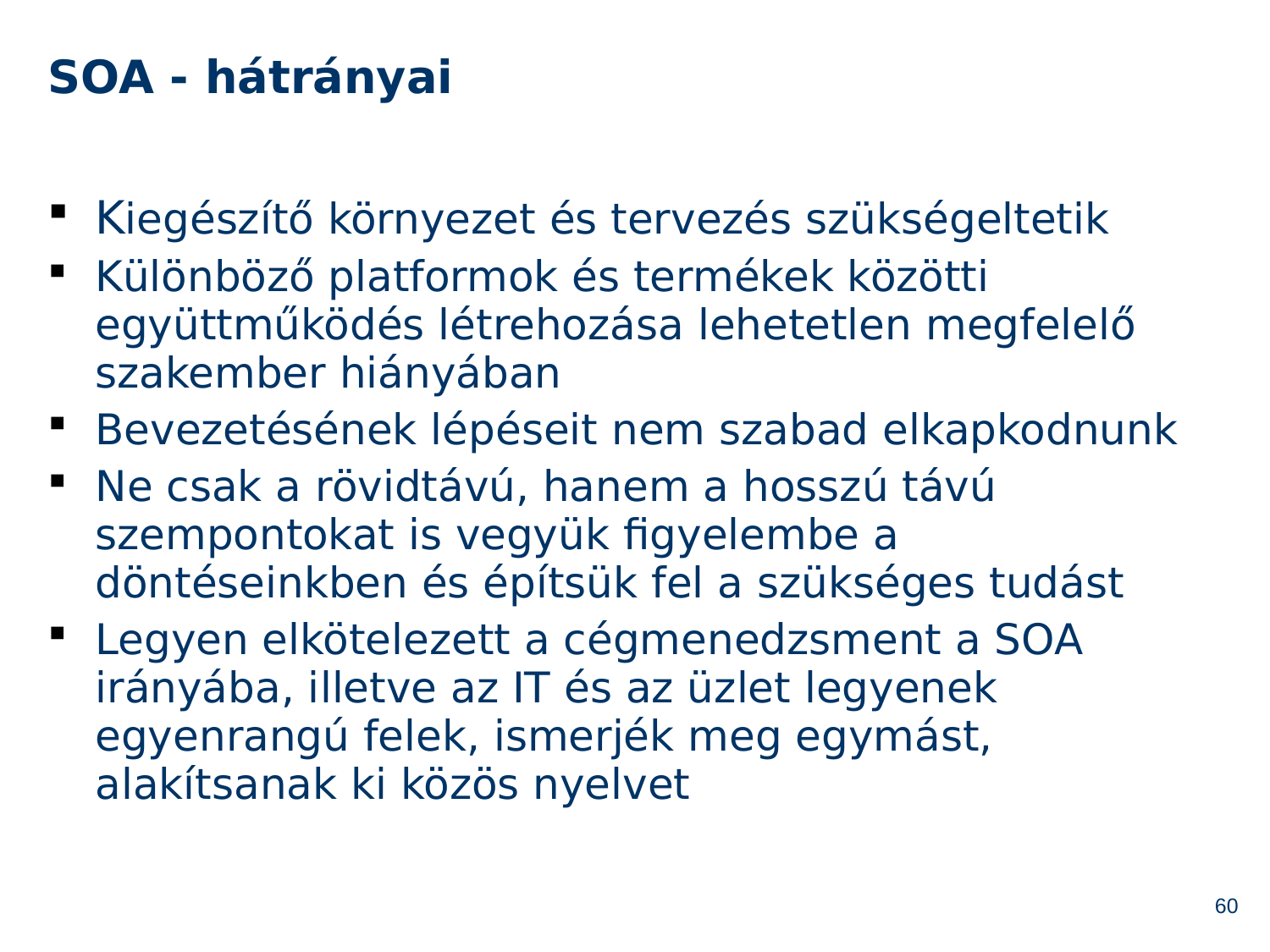

# SOA - hátrányai
Kiegészítő környezet és tervezés szükségeltetik
Különböző platformok és termékek közötti együttműködés létrehozása lehetetlen megfelelő szakember hiányában
Bevezetésének lépéseit nem szabad elkapkodnunk
Ne csak a rövidtávú, hanem a hosszú távú szempontokat is vegyük figyelembe a döntéseinkben és építsük fel a szükséges tudást
Legyen elkötelezett a cégmenedzsment a SOA irányába, illetve az IT és az üzlet legyenek egyenrangú felek, ismerjék meg egymást, alakítsanak ki közös nyelvet
60